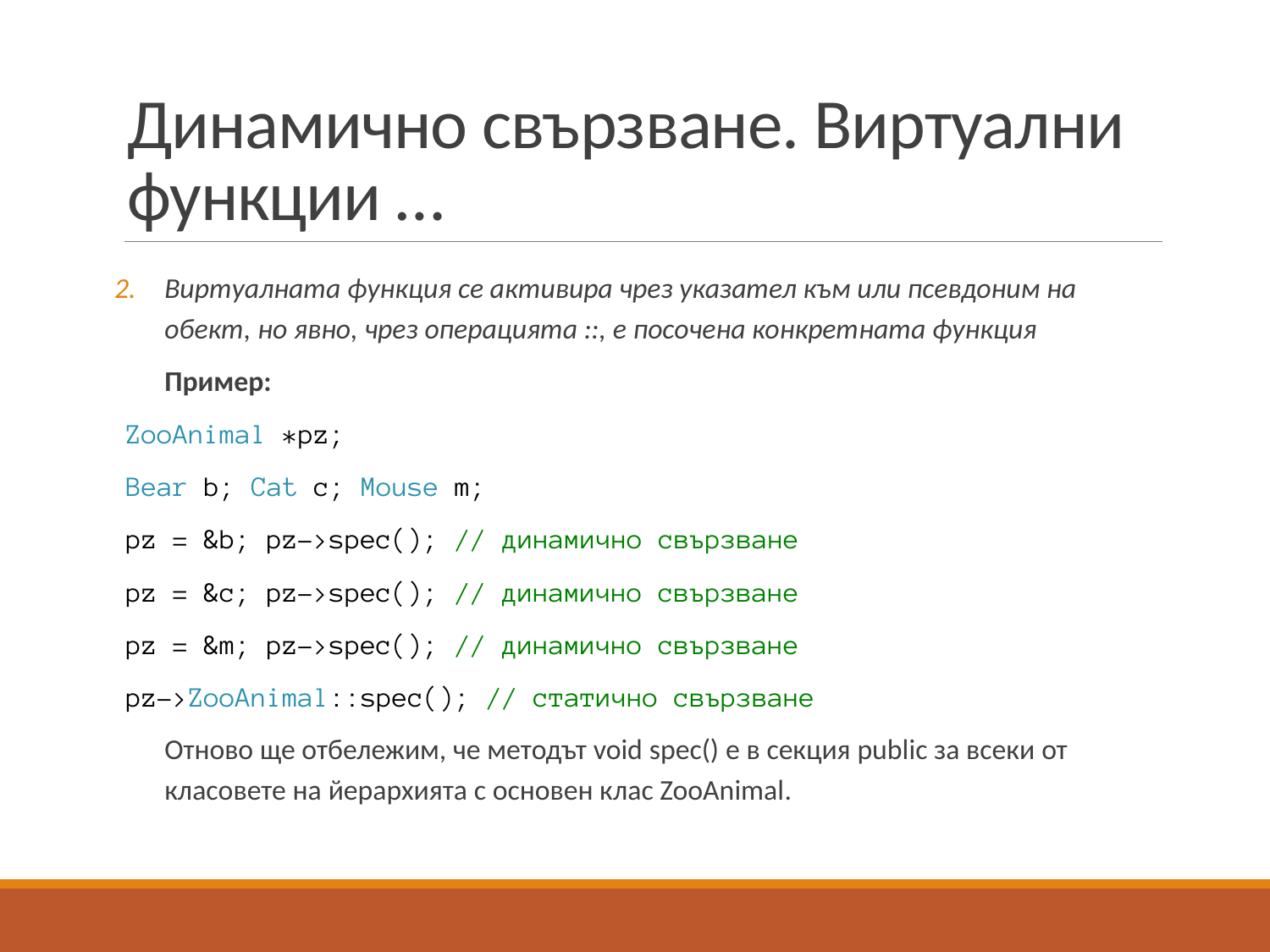

# Динамично свързване. Виртуални функции …
Виртуалната функция се активира чрез указател към или псевдоним на обект, но явно, чрез операцията ::, е посочена конкретната функция
Пример:
ZooAnimal *pz;
Bear b; Cat c; Mouse m;
pz = &b; pz->spec(); // динамично свързване
pz = &c; pz->spec(); // динамично свързване
pz = &m; pz->spec(); // динамично свързване
pz->ZooAnimal::spec(); // статично свързване
Отново ще отбележим, че методът void spec() е в секция public за всеки от класовете на йерархията с основен клас ZooAnimal.